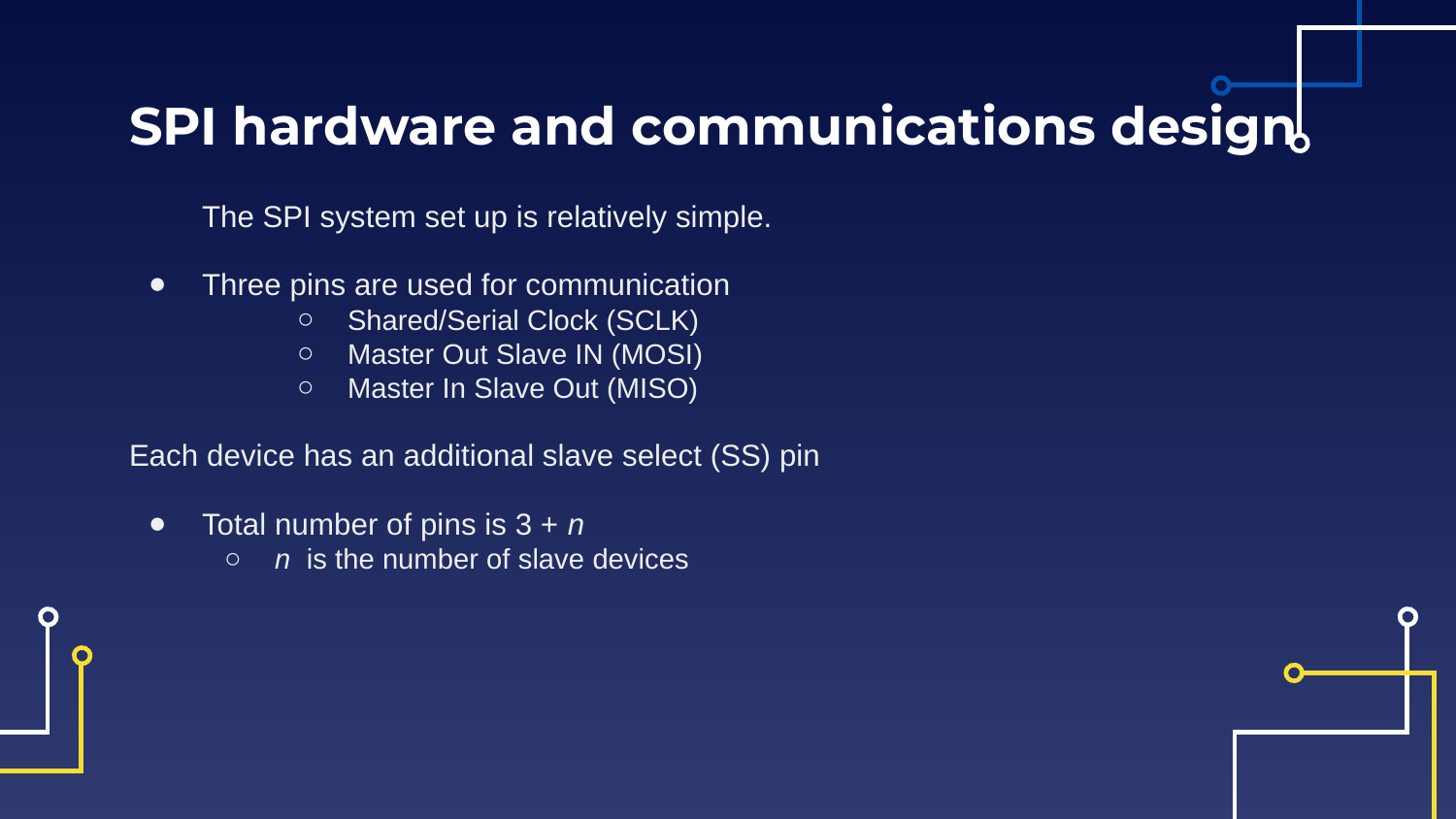

# SPI hardware and communications design
The SPI system set up is relatively simple.
Three pins are used for communication
Shared/Serial Clock (SCLK)
Master Out Slave IN (MOSI)
Master In Slave Out (MISO)
Each device has an additional slave select (SS) pin
Total number of pins is 3 + n
n  is the number of slave devices